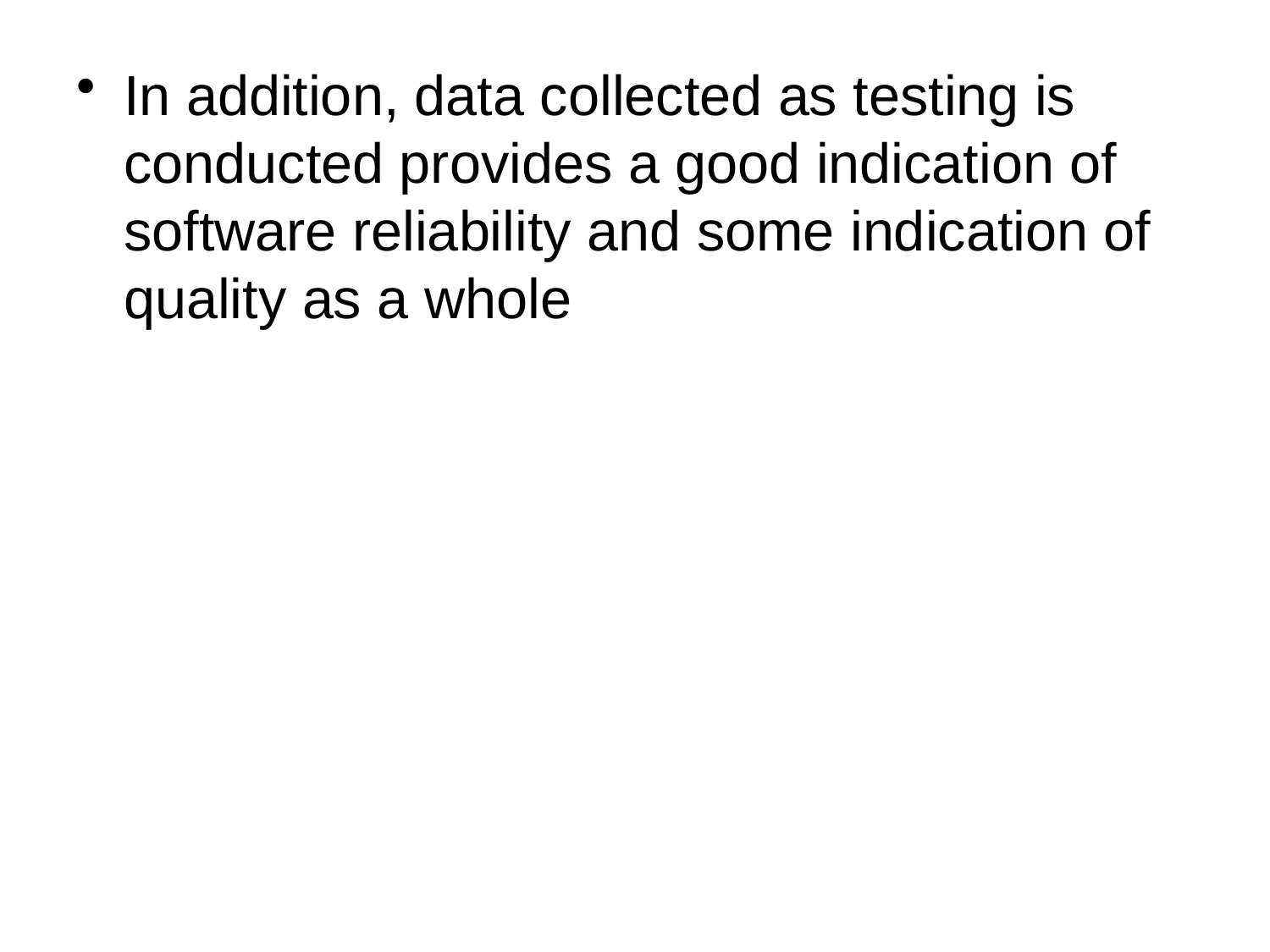

In addition, data collected as testing is conducted provides a good indication of software reliability and some indication of quality as a whole